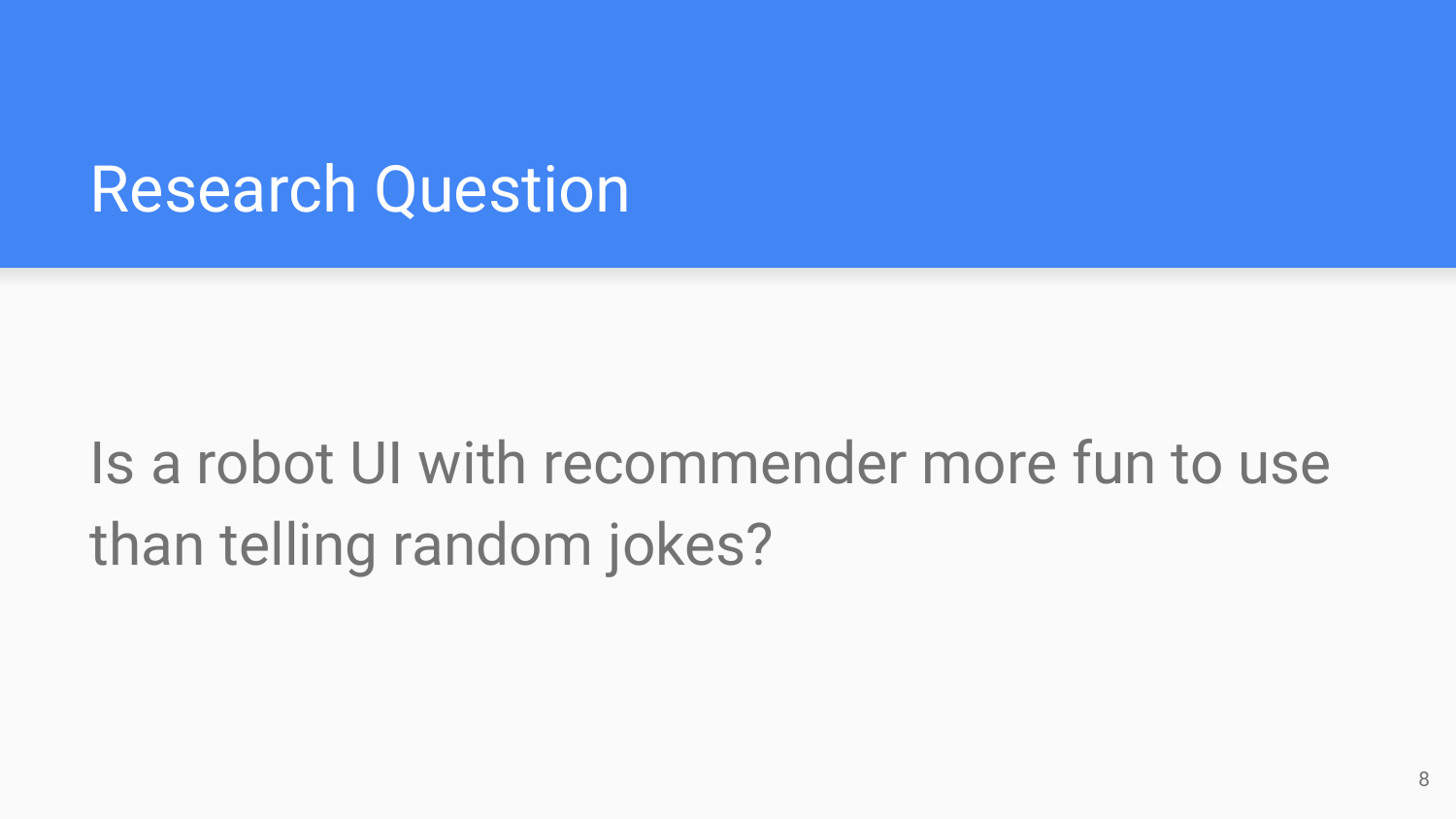

# Research Question

Is a robot UI with recommender more fun to use than telling random jokes?
8